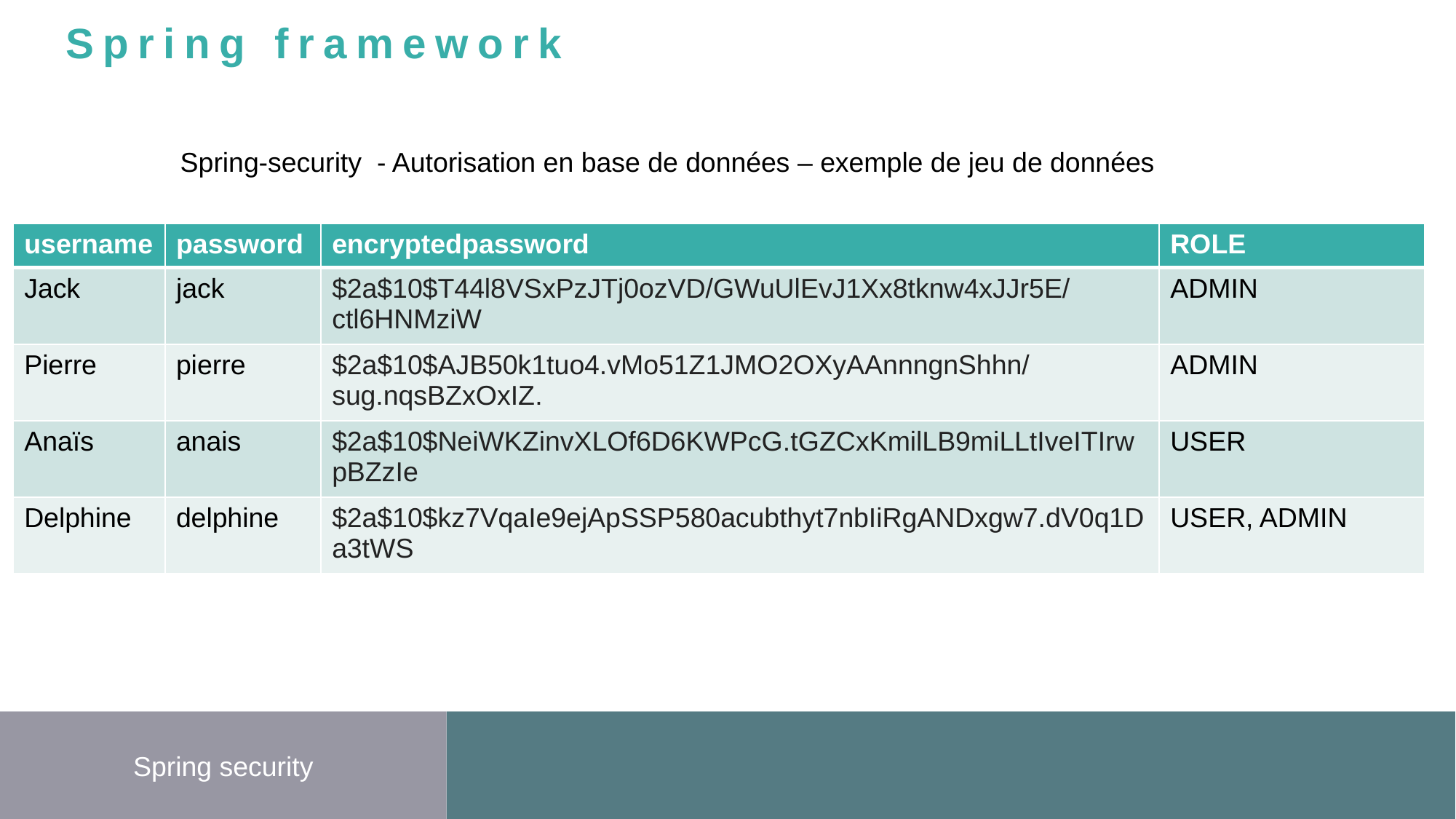

Spring framework
Spring-security  - Autorisation en base de données – exemple de jeu de données
| username | password | encryptedpassword | ROLE |
| --- | --- | --- | --- |
| Jack | jack | $2a$10$T44l8VSxPzJTj0ozVD/GWuUlEvJ1Xx8tknw4xJJr5E/ctl6HNMziW | ADMIN |
| Pierre | pierre | $2a$10$AJB50k1tuo4.vMo51Z1JMO2OXyAAnnngnShhn/sug.nqsBZxOxIZ. | ADMIN |
| Anaïs | anais | $2a$10$NeiWKZinvXLOf6D6KWPcG.tGZCxKmilLB9miLLtIveITIrwpBZzIe | USER |
| Delphine | delphine | $2a$10$kz7VqaIe9ejApSSP580acubthyt7nbIiRgANDxgw7.dV0q1Da3tWS | USER, ADMIN |
Spring security